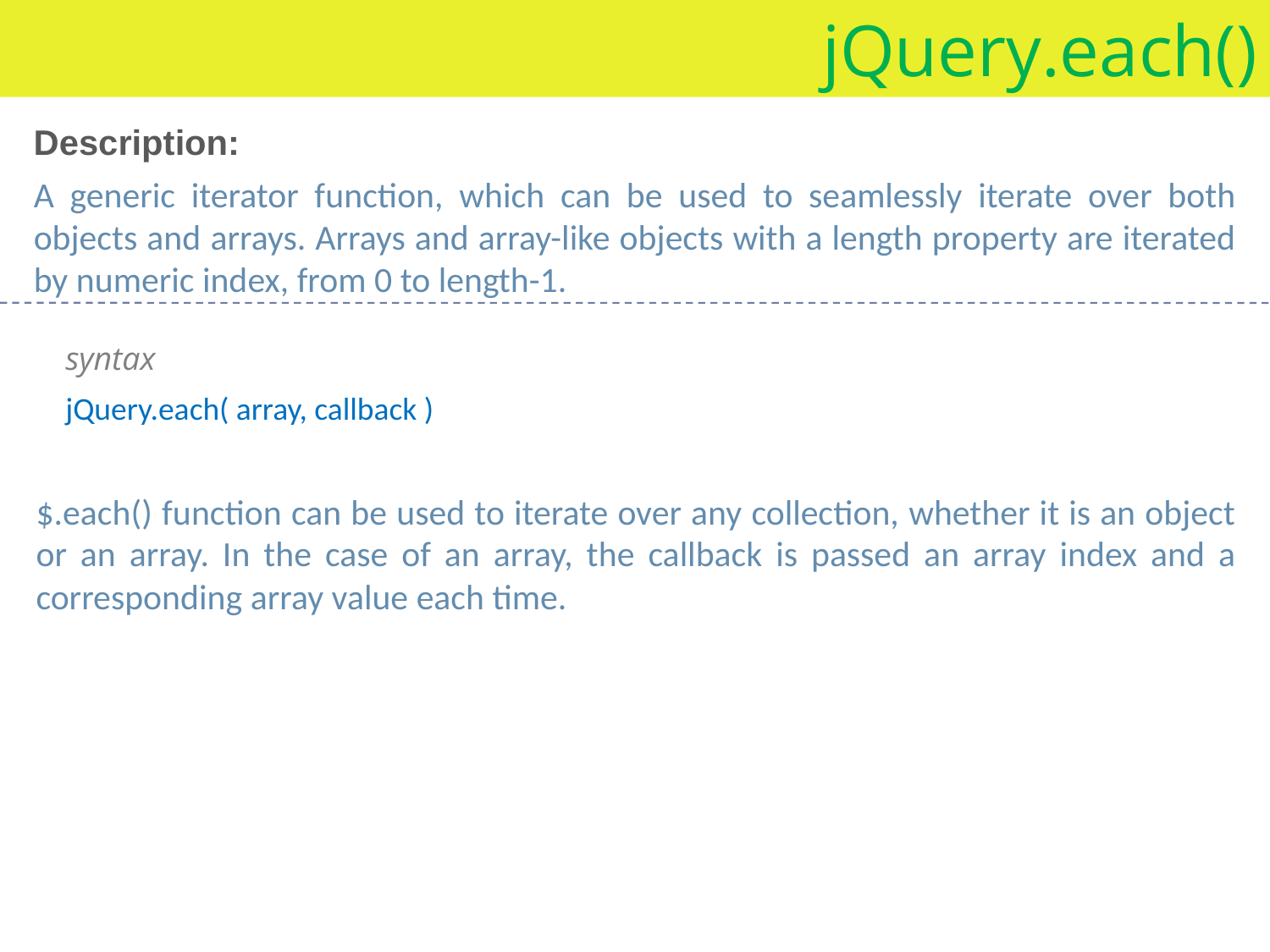

jQuery.each()
Description:
A generic iterator function, which can be used to seamlessly iterate over both objects and arrays. Arrays and array-like objects with a length property are iterated by numeric index, from 0 to length-1.
syntax
jQuery.each( array, callback )
$.each() function can be used to iterate over any collection, whether it is an object or an array. In the case of an array, the callback is passed an array index and a corresponding array value each time.